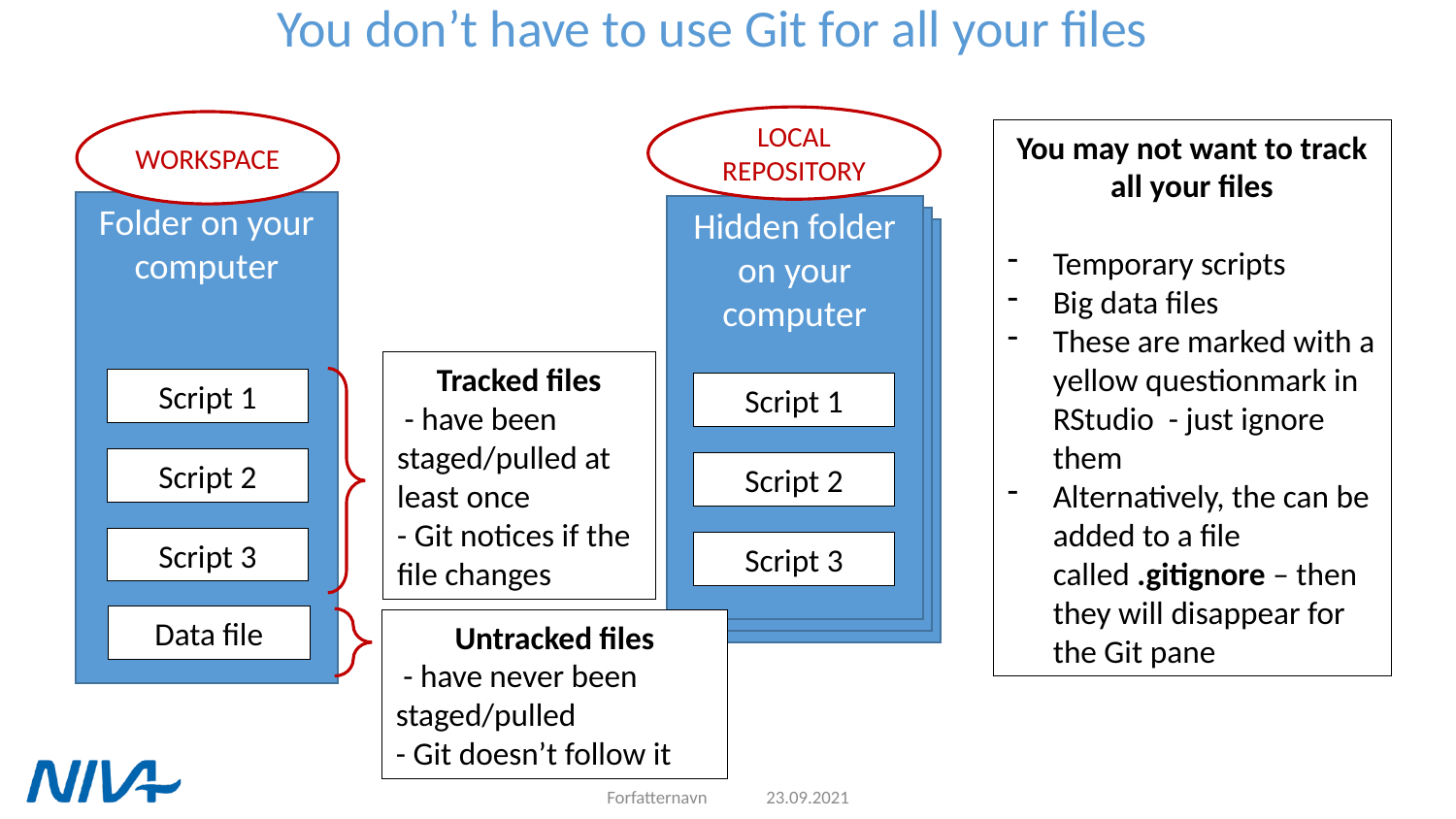

# You don’t have to use Git for all your files
LOCAL REPOSITORY
WORKSPACE
You may not want to track all your files

Temporary scripts
Big data files
These are marked with a yellow questionmark in RStudio  - just ignore them
Alternatively, the can be added to a file called .gitignore – then they will disappear for the Git pane
Folder on your computer
Hidden folder on your computer

Tracked files
 - have been staged/pulled at least once
- Git notices if the file changes

Script 1
Script 1
Script 2
Script 2
Script 3
Script 3
Data file

Untracked files
 - have never been staged/pulled
- Git doesn’t follow it

Forfatternavn

23.09.2021